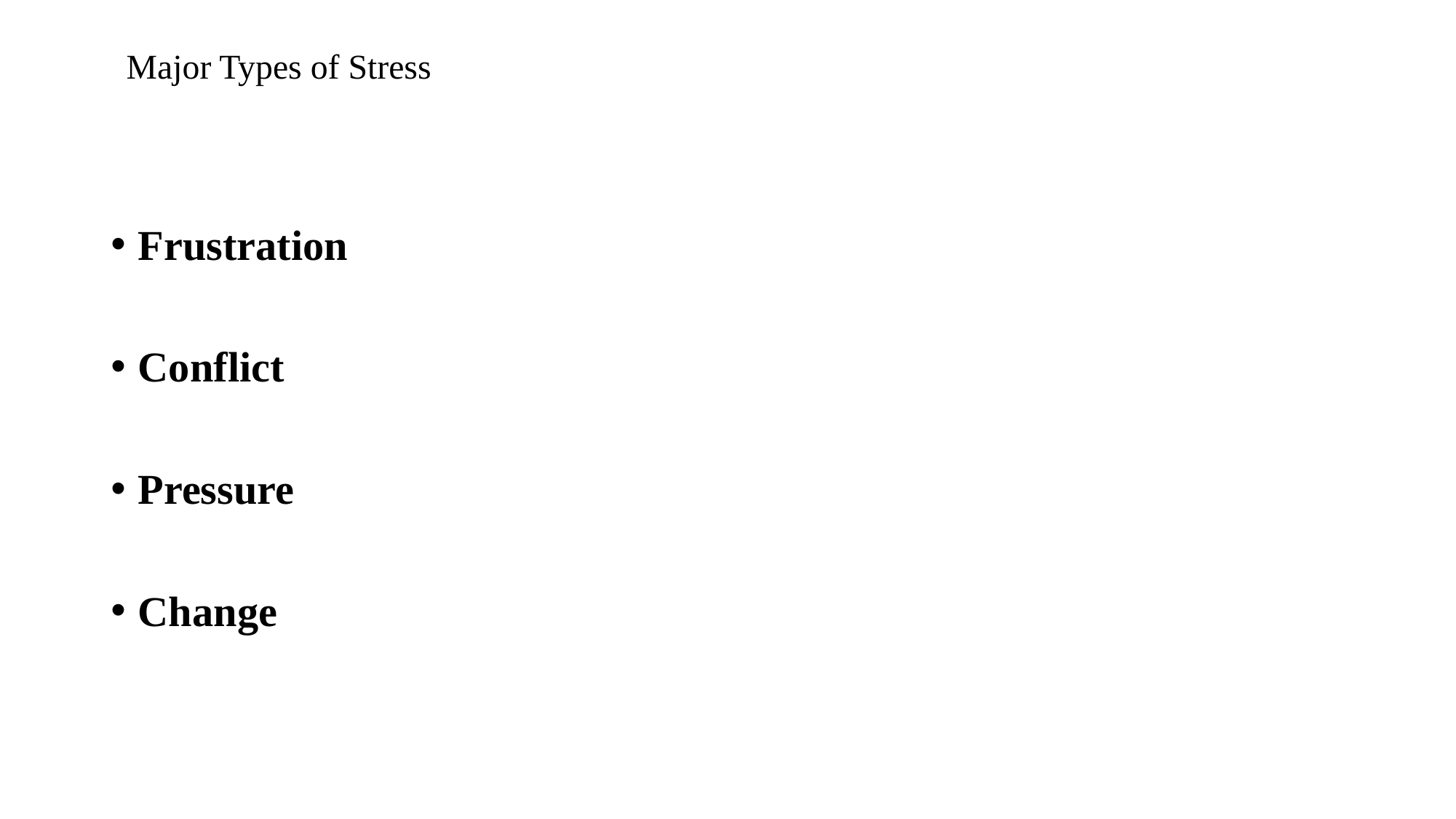

# Major Types of Stress
Frustration

Conflict

Pressure

Change